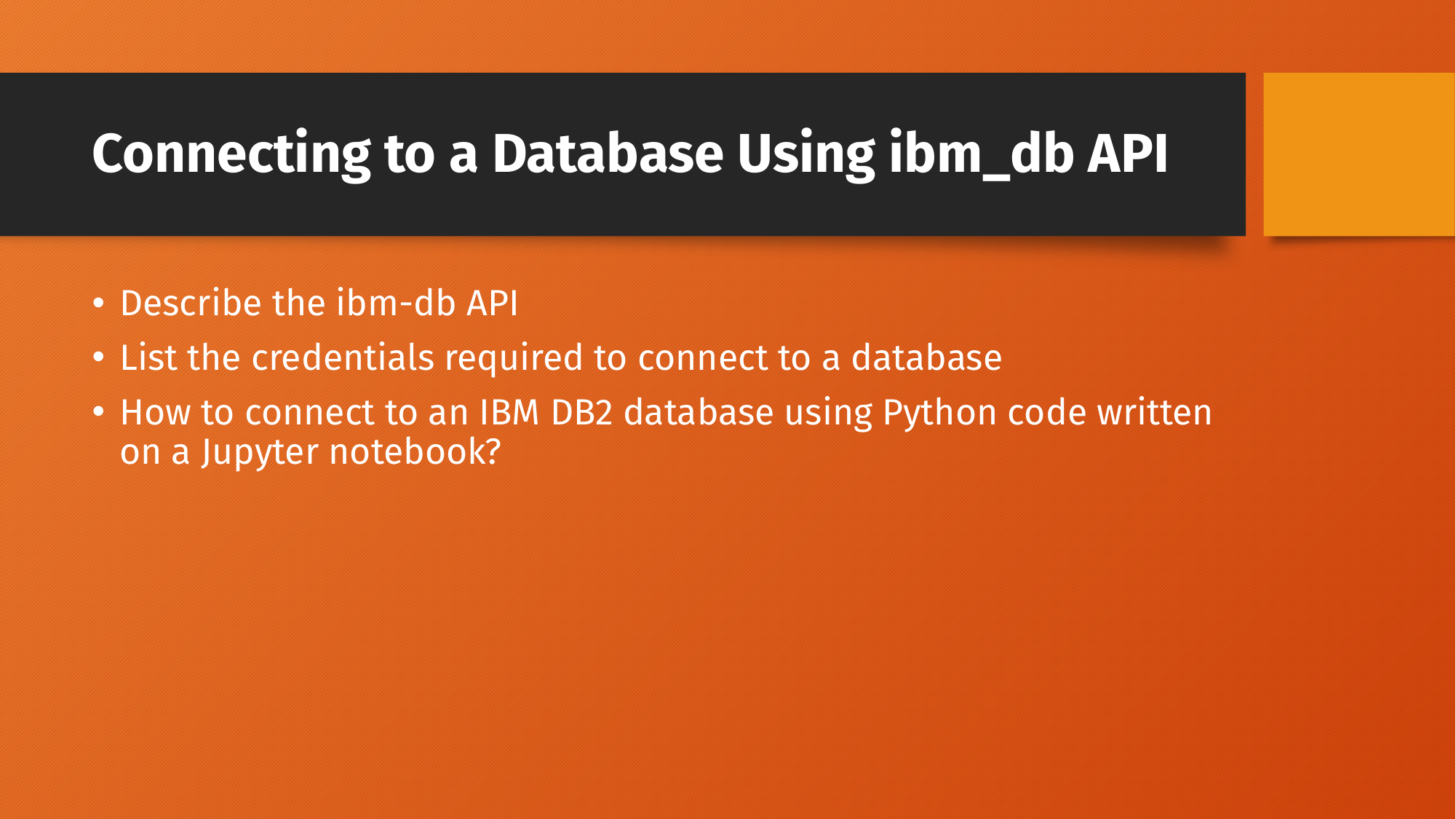

# Connecting to a Database Using ibm_db API
Describe the ibm-db API
List the credentials required to connect to a database
How to connect to an IBM DB2 database using Python code written on a Jupyter notebook?